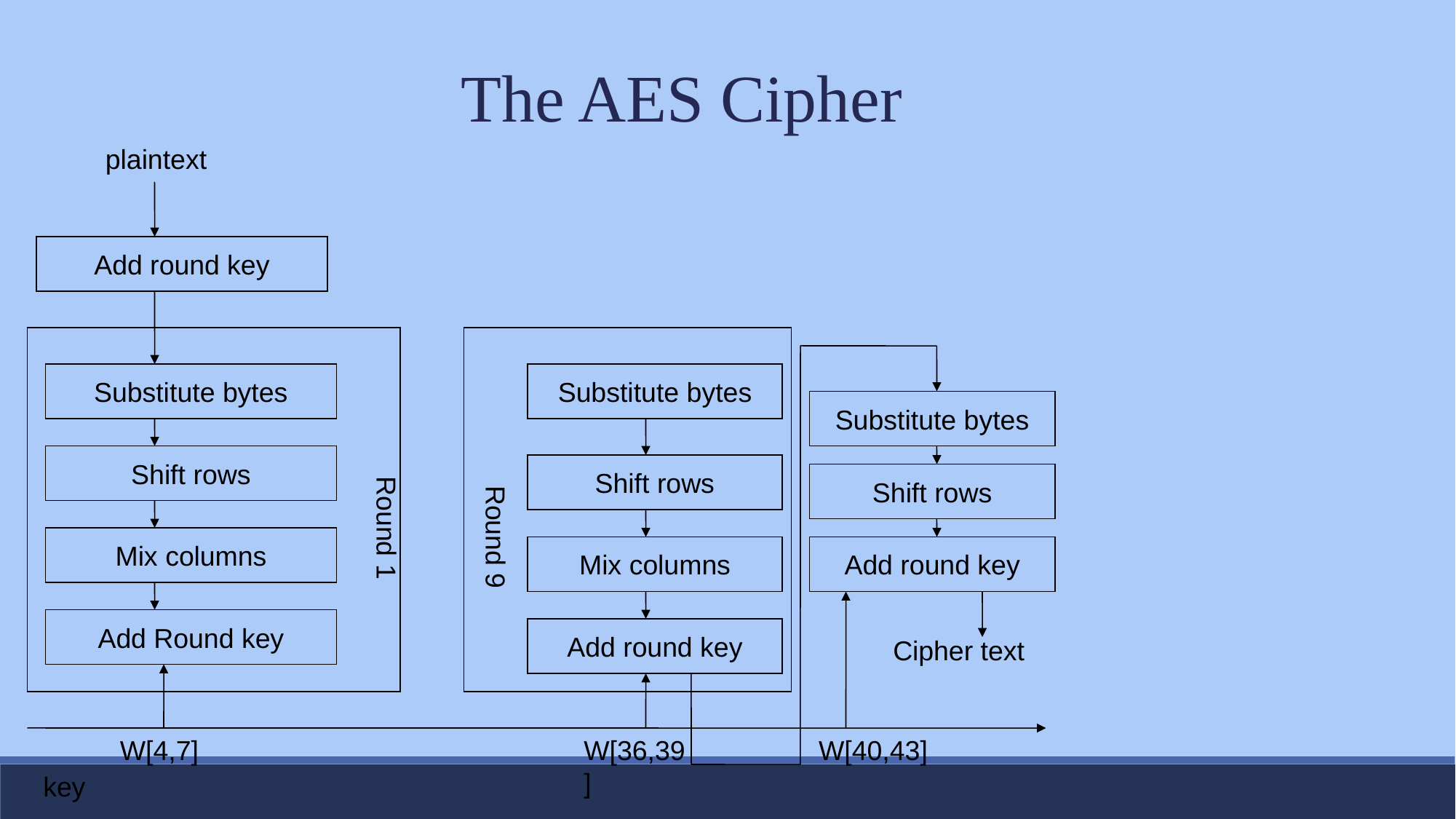

The AES Cipher
plaintext

Add round key

Substitute bytes
Substitute bytes
Substitute bytes

Shift rows

Shift rows
Shift rows

Round 1

Round 9

Mix columns
Mix columns
Add round key

Add Round key
Add round key
Cipher text

W[4,7]
W[36,39]
W[40,43]
key